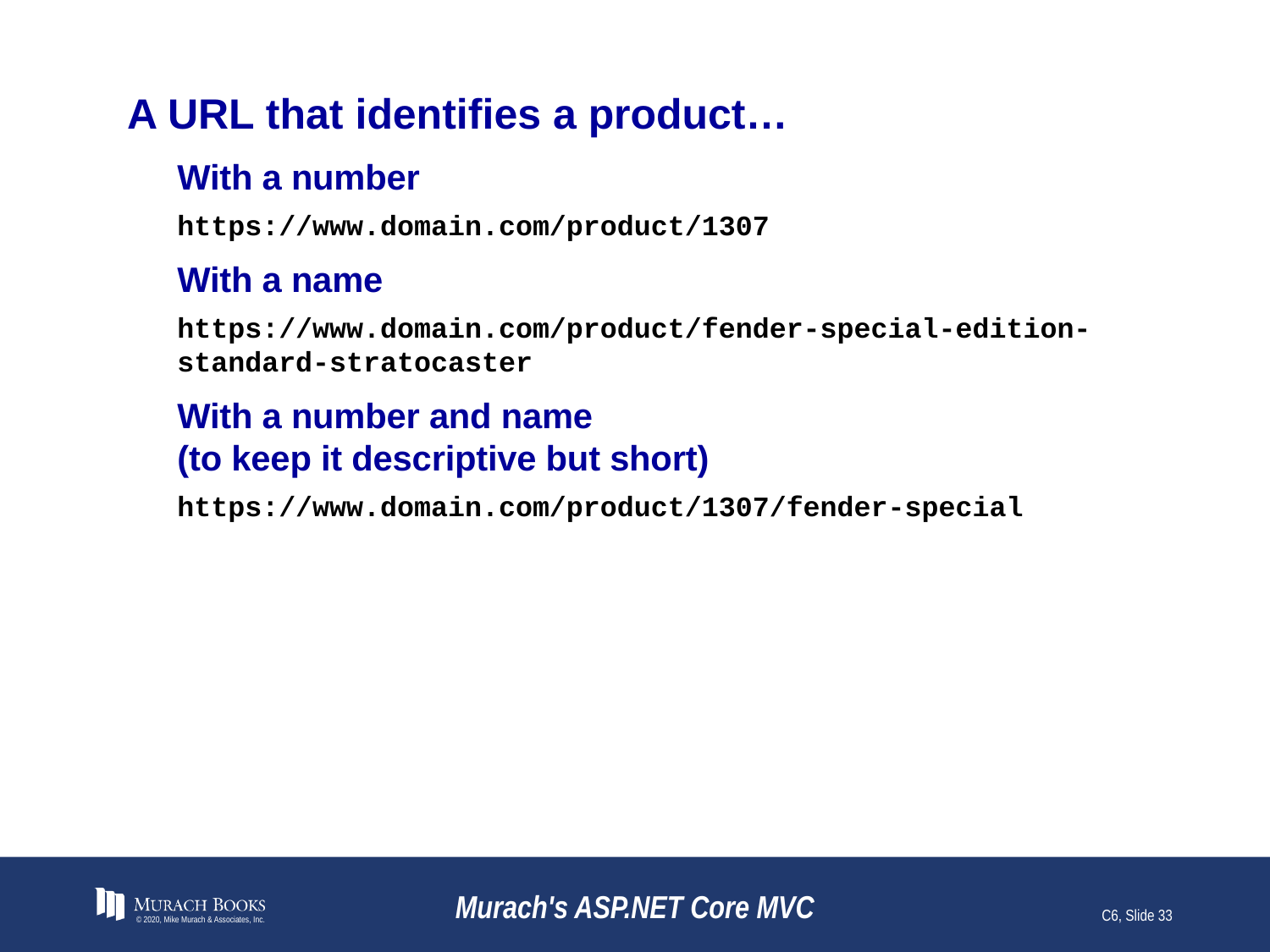

# A URL that identifies a product…
With a number
https://www.domain.com/product/1307
With a name
https://www.domain.com/product/fender-special-edition-standard-stratocaster
With a number and name
(to keep it descriptive but short)
https://www.domain.com/product/1307/fender-special

© 2020, Mike Murach & Associates, Inc.
Murach's ASP.NET Core MVC

C6, Slide 33